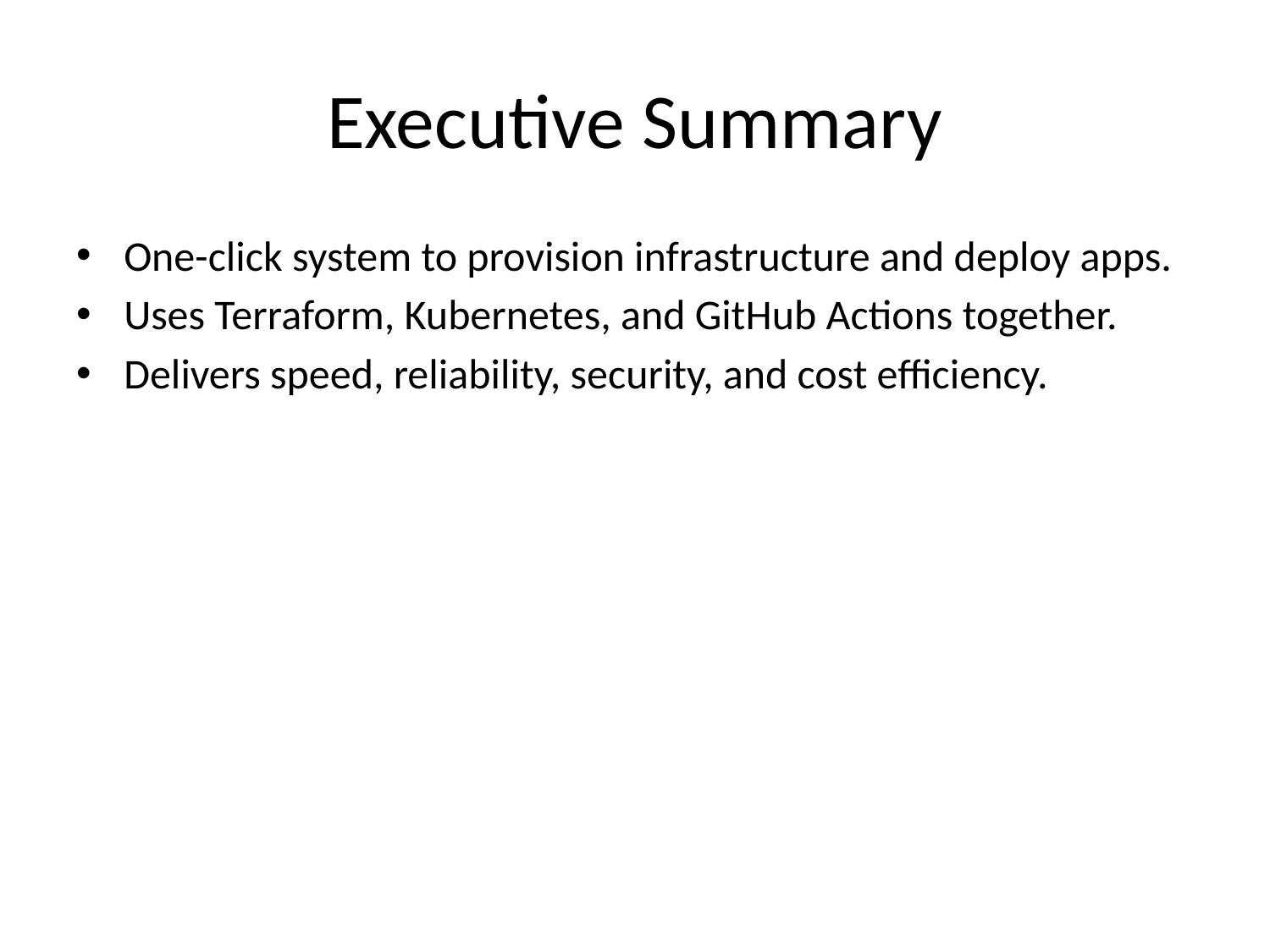

# Executive Summary
One-click system to provision infrastructure and deploy apps.
Uses Terraform, Kubernetes, and GitHub Actions together.
Delivers speed, reliability, security, and cost efficiency.